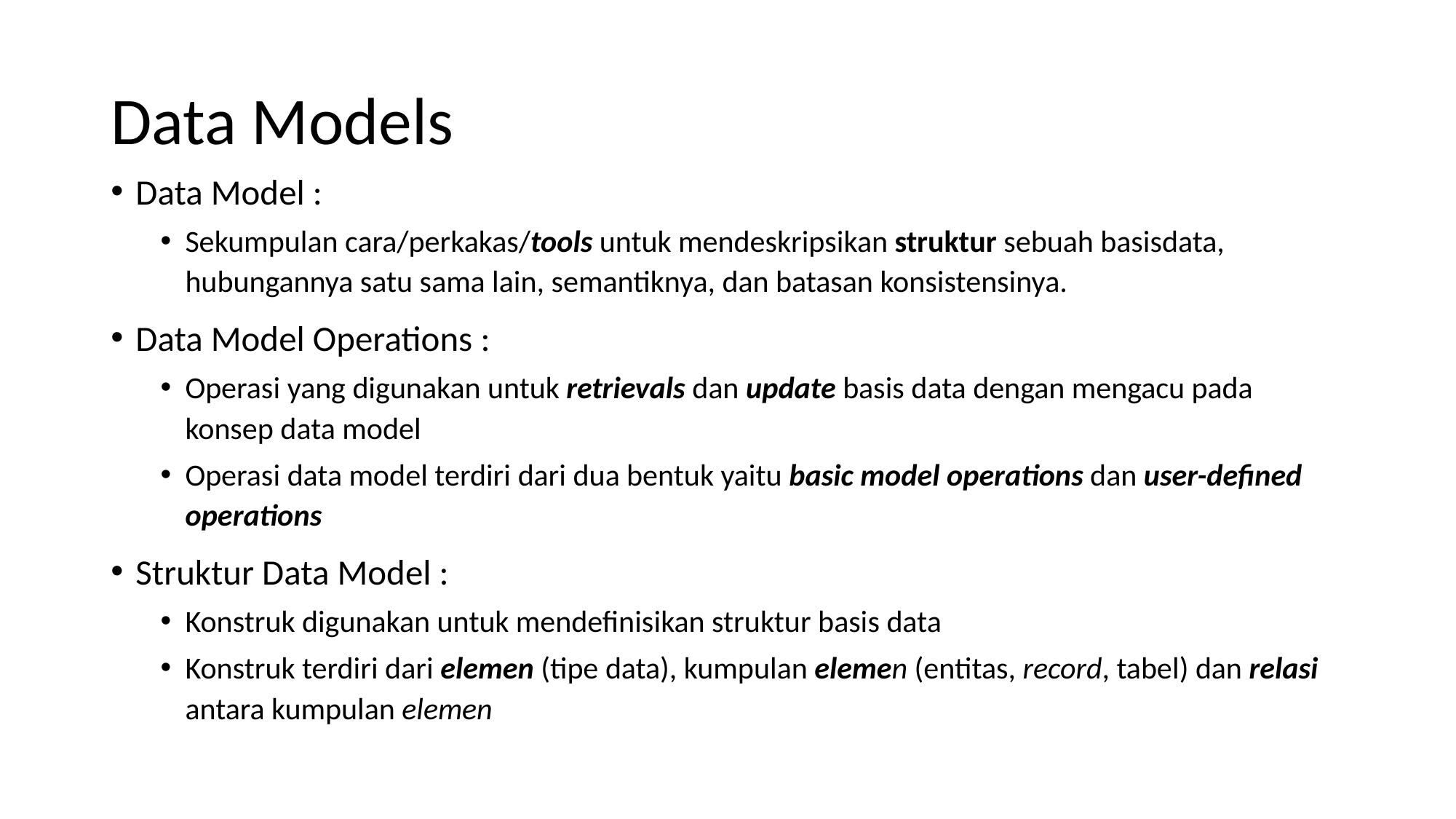

# Data Models
Data Model :
Sekumpulan cara/perkakas/tools untuk mendeskripsikan struktur sebuah basisdata, hubungannya satu sama lain, semantiknya, dan batasan konsistensinya.
Data Model Operations :
Operasi yang digunakan untuk retrievals dan update basis data dengan mengacu pada konsep data model
Operasi data model terdiri dari dua bentuk yaitu basic model operations dan user-defined operations
Struktur Data Model :
Konstruk digunakan untuk mendefinisikan struktur basis data
Konstruk terdiri dari elemen (tipe data), kumpulan elemen (entitas, record, tabel) dan relasi antara kumpulan elemen